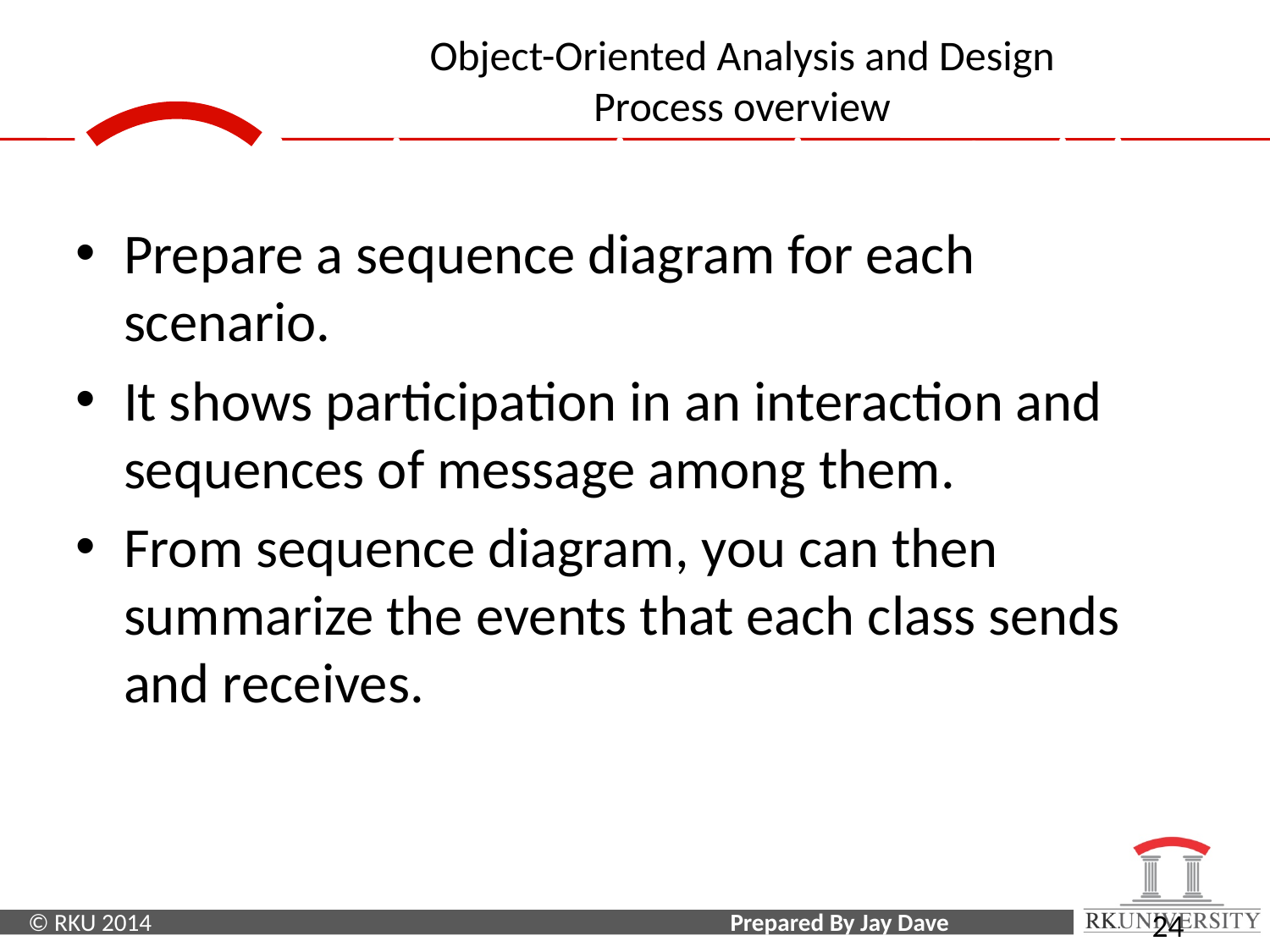

Application Interaction Model
Prepare a sequence diagram for each scenario.
It shows participation in an interaction and sequences of message among them.
From sequence diagram, you can then summarize the events that each class sends and receives.

24